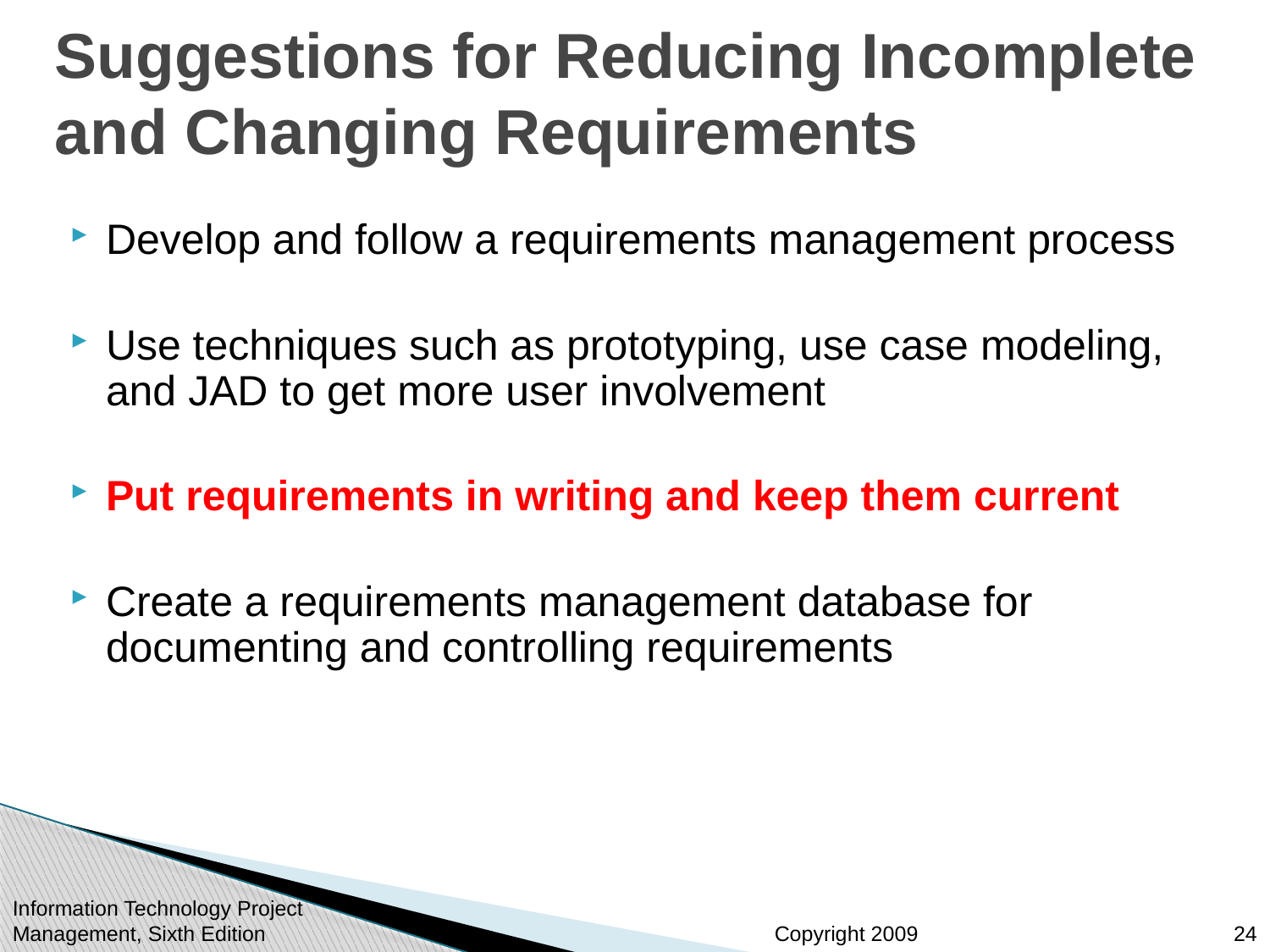

# Suggestions for Reducing Incomplete and Changing Requirements
Develop and follow a requirements management process

Use techniques such as prototyping, use case modeling, and JAD to get more user involvement

Put requirements in writing and keep them current

Create a requirements management database for documenting and controlling requirements
Information Technology Project Management, Sixth Edition
24